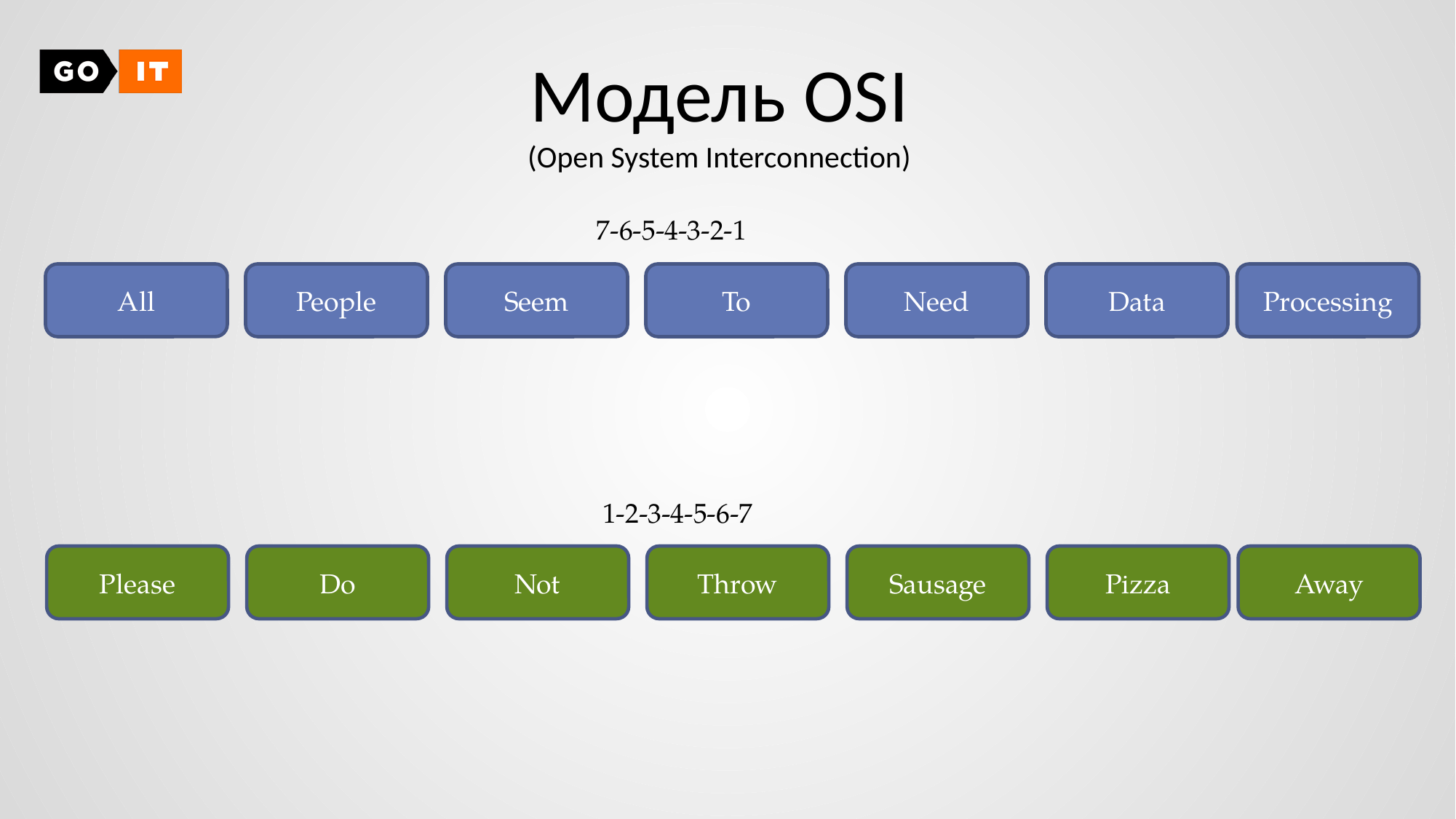

# Модель OSI (Open System Interconnection)
7-6-5-4-3-2-1
All
People
Seem
To
Need
Data
Processing
1-2-3-4-5-6-7
Please
Do
Not
Throw
Sausage
Pizza
Away